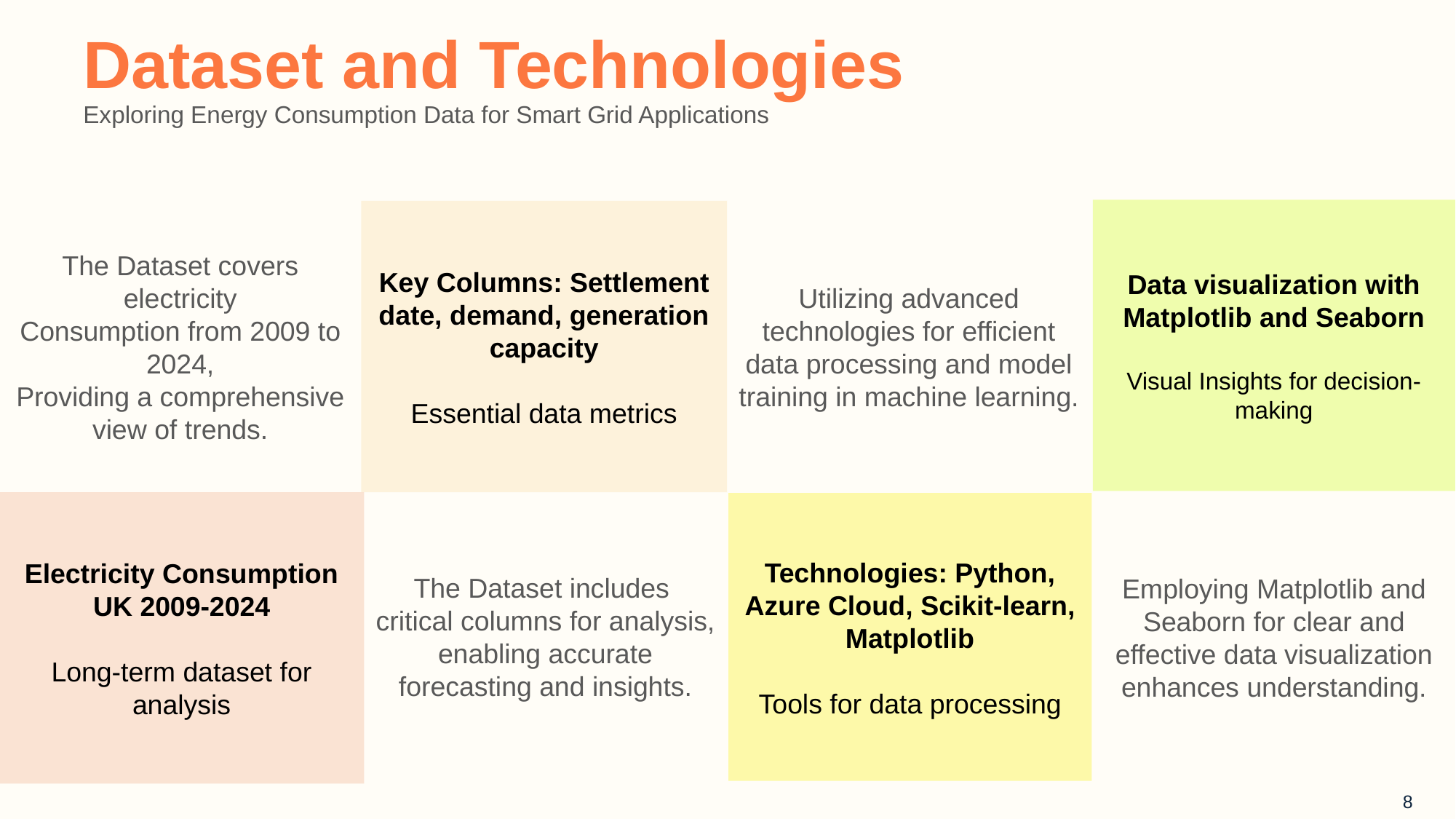

Dataset and Technologies
Exploring Energy Consumption Data for Smart Grid Applications
Data visualization with Matplotlib and Seaborn

Visual Insights for decision-making
The Dataset covers electricity
Consumption from 2009 to 2024,
Providing a comprehensive view of trends.
Key Columns: Settlement date, demand, generation capacity

Essential data metrics
Utilizing advanced technologies for efficient data processing and model training in machine learning.
Electricity Consumption UK 2009-2024

Long-term dataset for analysis
The Dataset includes
critical columns for analysis, enabling accurate forecasting and insights.
Employing Matplotlib and Seaborn for clear and effective data visualization enhances understanding.
Technologies: Python, Azure Cloud, Scikit-learn, Matplotlib

Tools for data processing
8